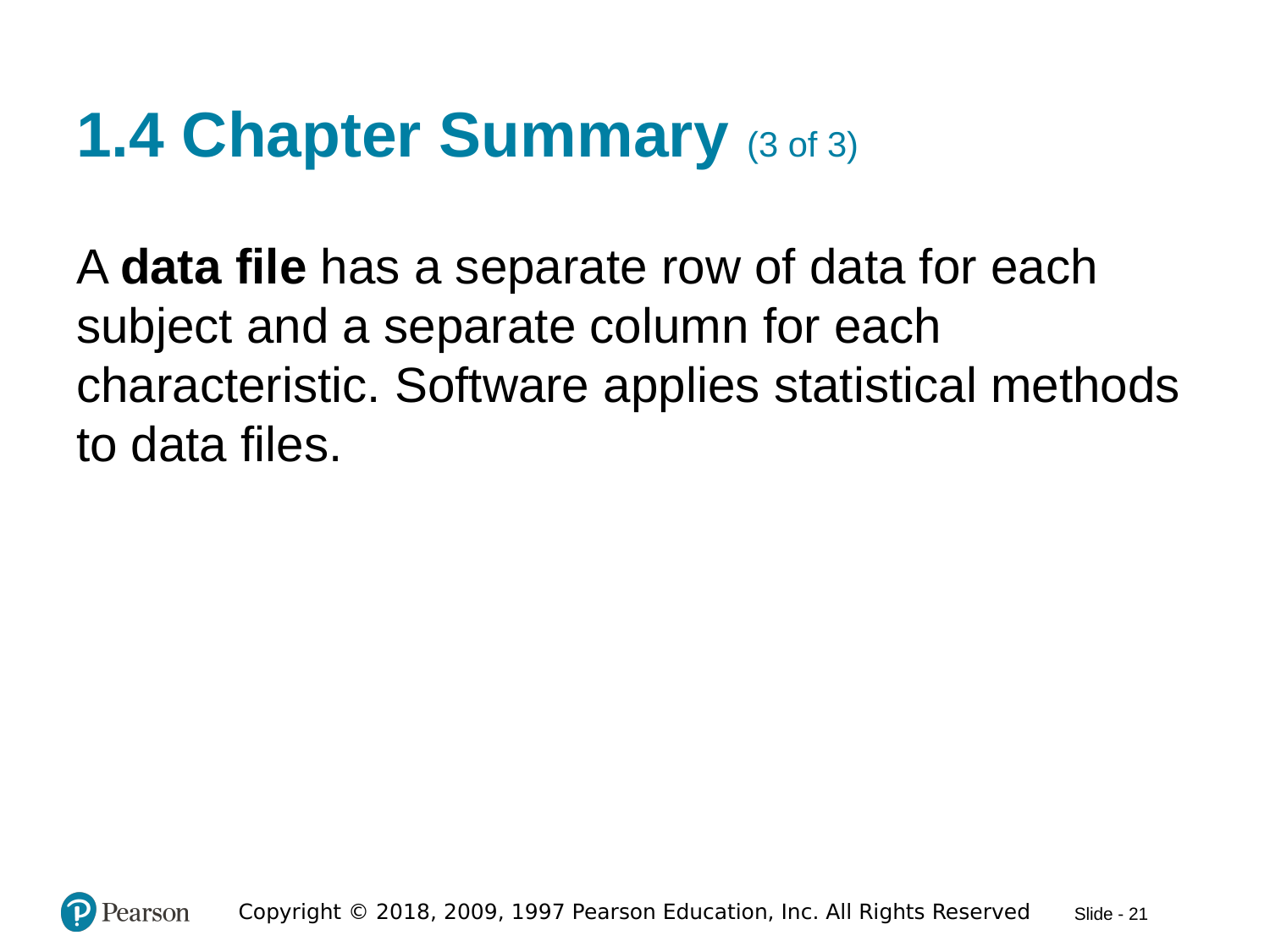

# 1.4 Chapter Summary (3 of 3)
A data file has a separate row of data for each subject and a separate column for each characteristic. Software applies statistical methods to data files.